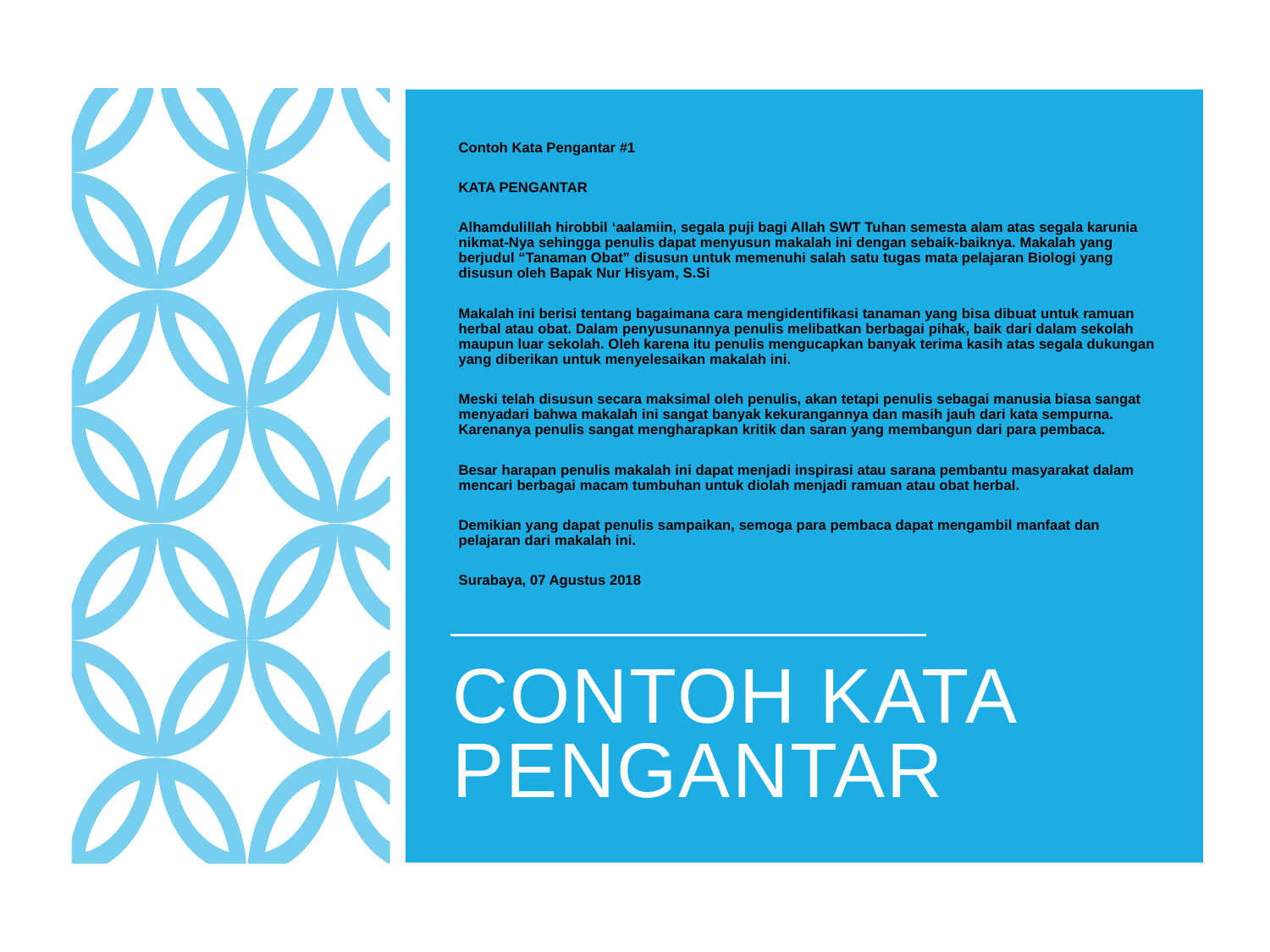

Contoh Kata Pengantar #1
KATA PENGANTAR
Alhamdulillah hirobbil ‘aalamiin, segala puji bagi Allah SWT Tuhan semesta alam atas segala karunia nikmat-Nya sehingga penulis dapat menyusun makalah ini dengan sebaik-baiknya. Makalah yang berjudul “Tanaman Obat” disusun untuk memenuhi salah satu tugas mata pelajaran Biologi yang disusun oleh Bapak Nur Hisyam, S.Si
Makalah ini berisi tentang bagaimana cara mengidentifikasi tanaman yang bisa dibuat untuk ramuan herbal atau obat. Dalam penyusunannya penulis melibatkan berbagai pihak, baik dari dalam sekolah maupun luar sekolah. Oleh karena itu penulis mengucapkan banyak terima kasih atas segala dukungan yang diberikan untuk menyelesaikan makalah ini.
Meski telah disusun secara maksimal oleh penulis, akan tetapi penulis sebagai manusia biasa sangat menyadari bahwa makalah ini sangat banyak kekurangannya dan masih jauh dari kata sempurna. Karenanya penulis sangat mengharapkan kritik dan saran yang membangun dari para pembaca.
Besar harapan penulis makalah ini dapat menjadi inspirasi atau sarana pembantu masyarakat dalam mencari berbagai macam tumbuhan untuk diolah menjadi ramuan atau obat herbal.
Demikian yang dapat penulis sampaikan, semoga para pembaca dapat mengambil manfaat dan pelajaran dari makalah ini.
Surabaya, 07 Agustus 2018

# CONTOH KATA PENGANTAR